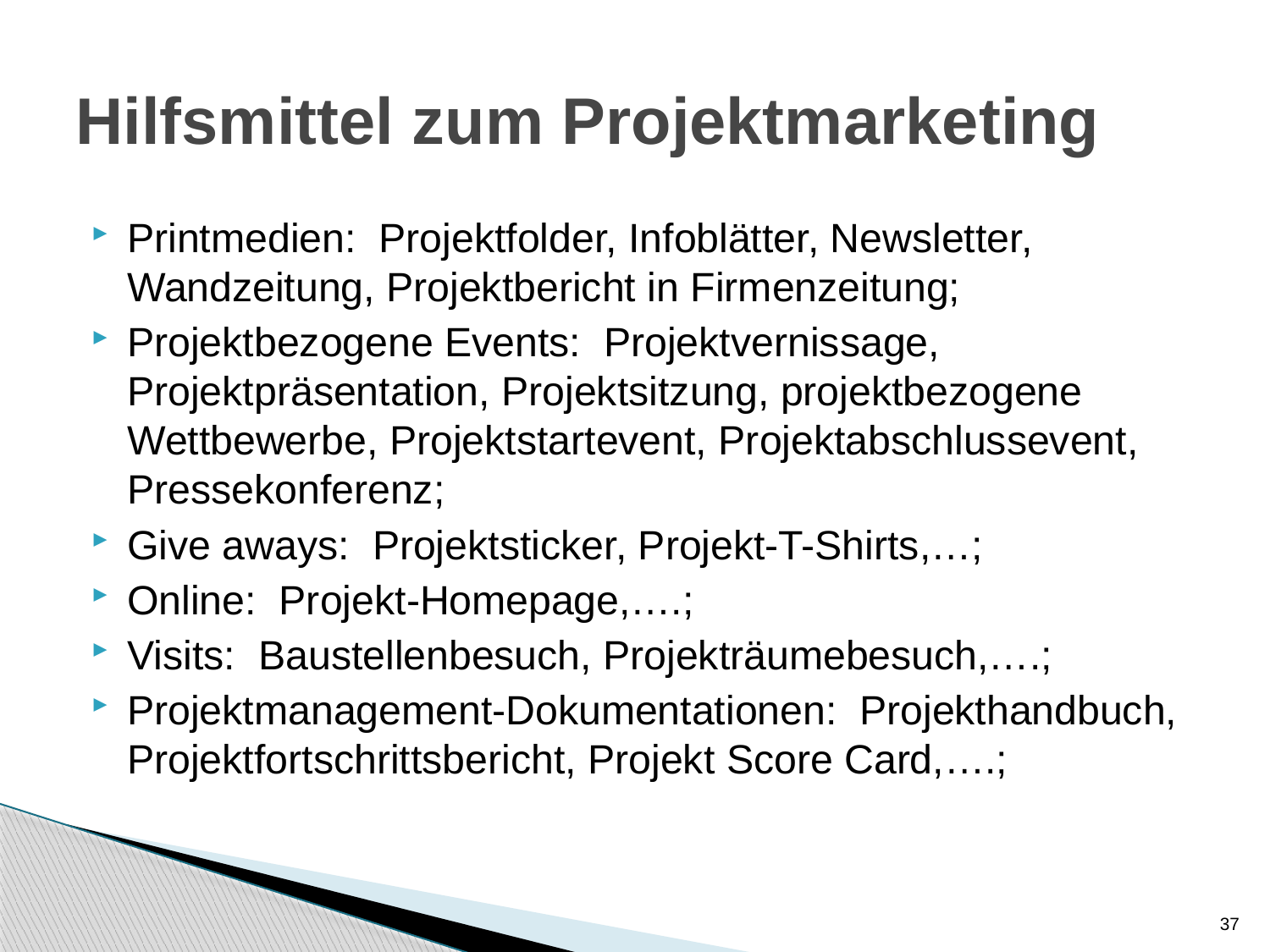

# Hilfsmittel zum Projektmarketing
Printmedien:  Projektfolder, Infoblätter, Newsletter, Wandzeitung, Projektbericht in Firmenzeitung;
Projektbezogene Events:  Projektvernissage, Projektpräsentation, Projektsitzung, projektbezogene Wettbewerbe, Projektstartevent, Projektabschlussevent, Pressekonferenz;
Give aways:  Projektsticker, Projekt-T-Shirts,…;
Online:  Projekt-Homepage,….;
Visits:  Baustellenbesuch, Projekträumebesuch,….;
Projektmanagement-Dokumentationen:  Projekthandbuch, Projektfortschrittsbericht, Projekt Score Card,….;

37